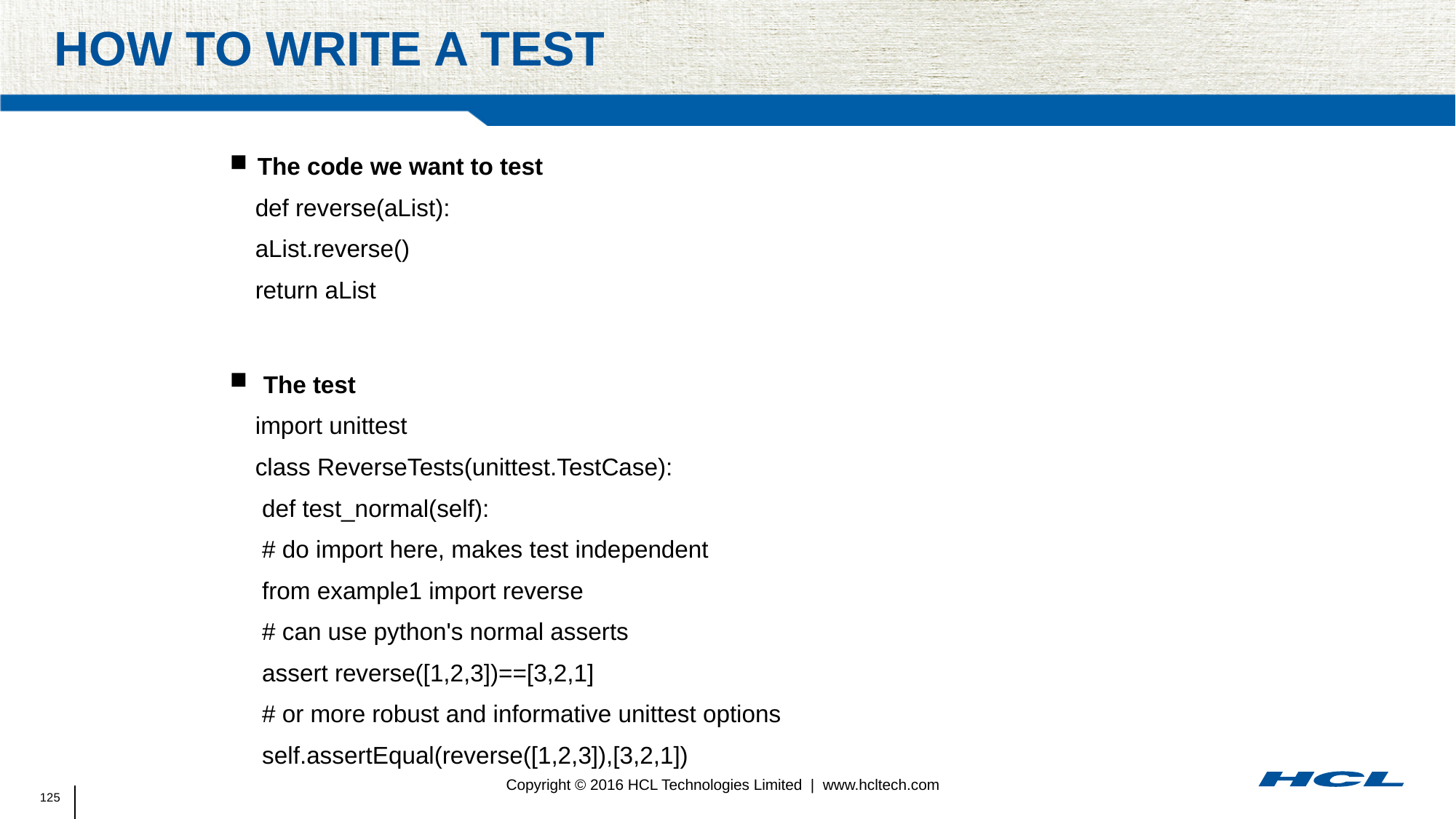

# How to Write a Test
The code we want to test
def reverse(aList):
aList.reverse()
return aList

The test
import unittest
class ReverseTests(unittest.TestCase):
 def test_normal(self):
 # do import here, makes test independent
 from example1 import reverse
 # can use python's normal asserts
 assert reverse([1,2,3])==[3,2,1]
 # or more robust and informative unittest options
 self.assertEqual(reverse([1,2,3]),[3,2,1])